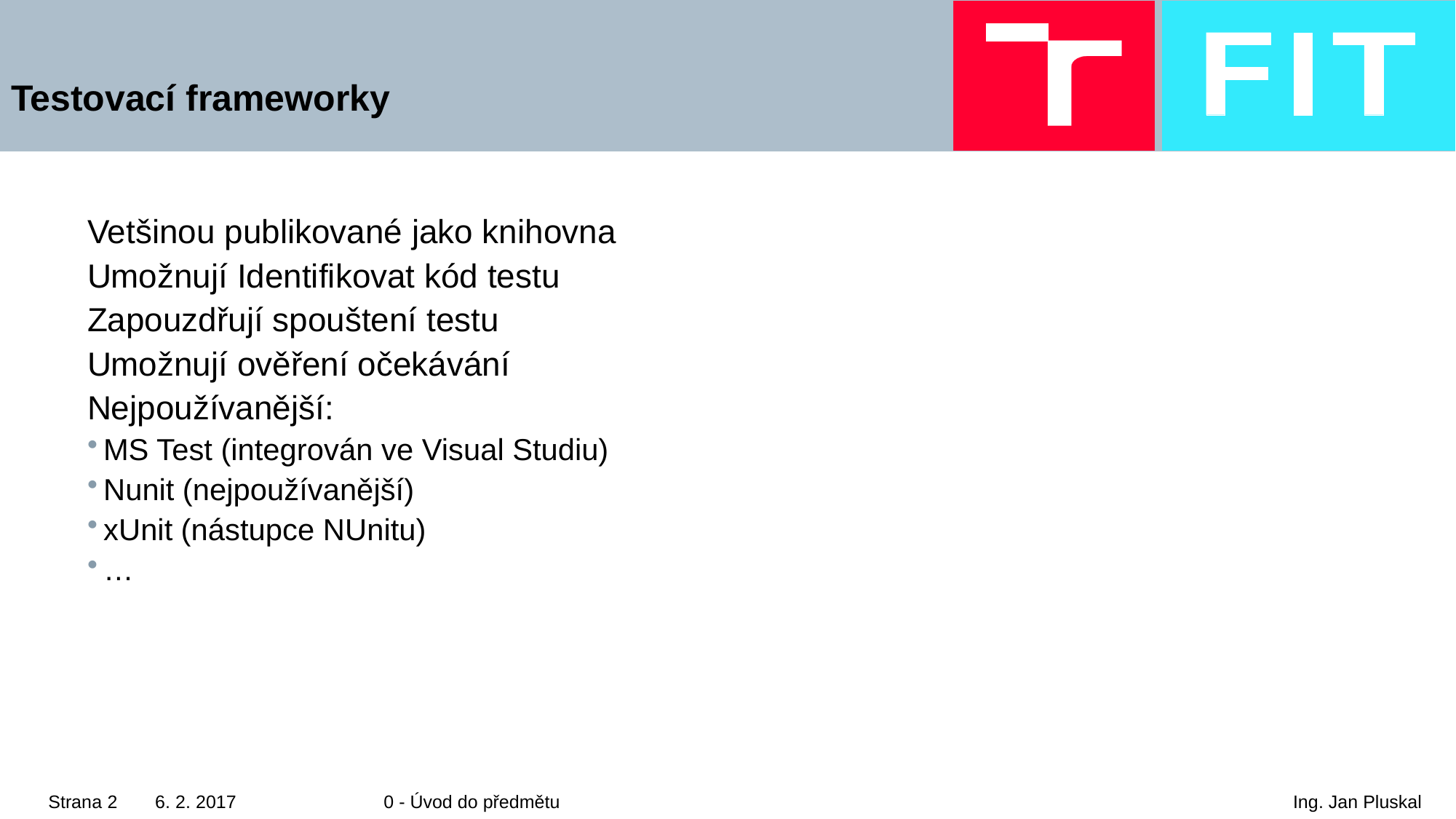

# Testovací frameworky
Vetšinou publikované jako knihovna
Umožnují Identifikovat kód testu
Zapouzdřují spouštení testu
Umožnují ověření očekávání
Nejpoužívanější:
MS Test (integrován ve Visual Studiu)
Nunit (nejpoužívanější)
xUnit (nástupce NUnitu)
…